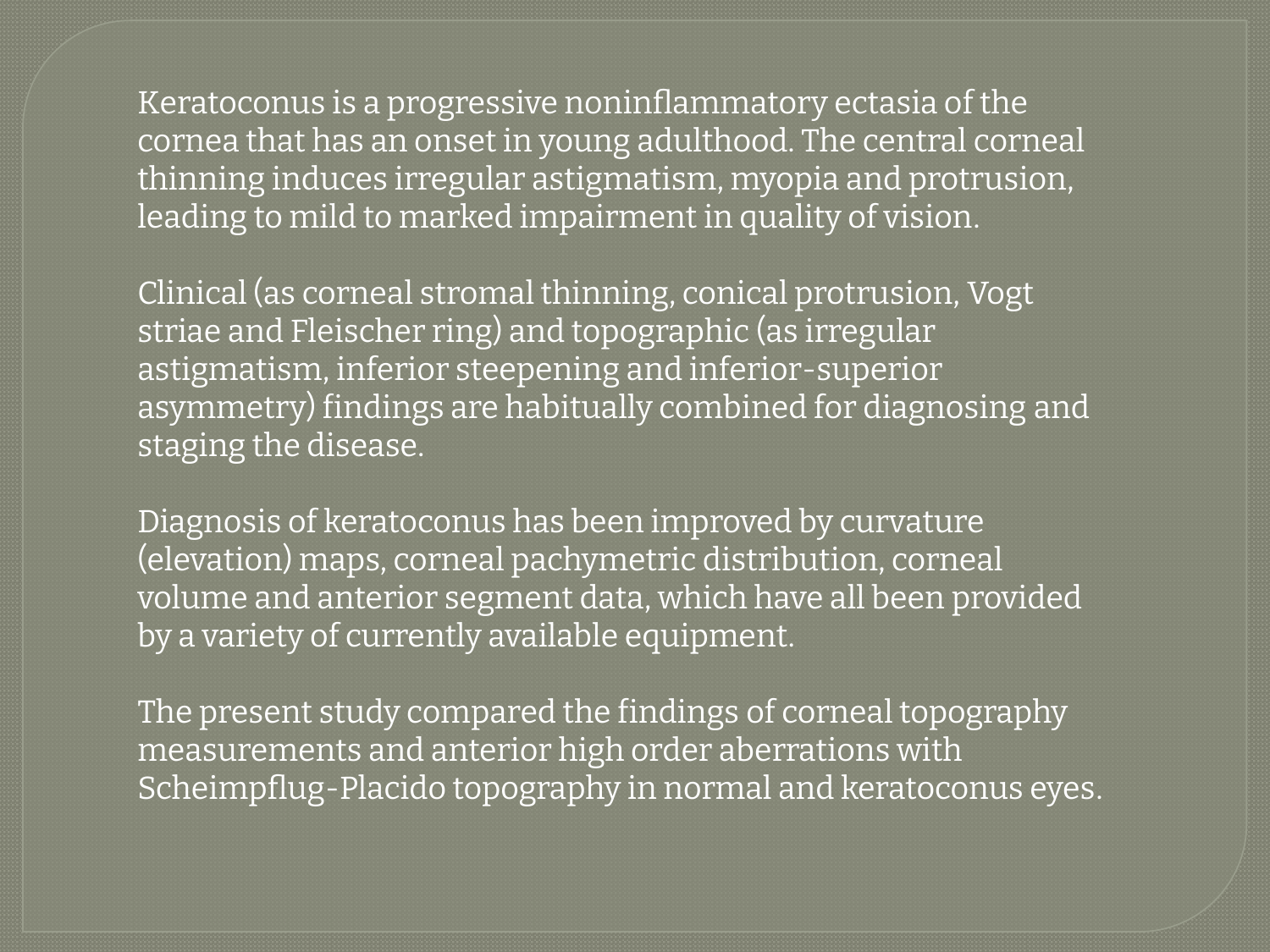

Keratoconus is a progressive noninflammatory ectasia of the cornea that has an onset in young adulthood. The central corneal thinning induces irregular astigmatism, myopia and protrusion, leading to mild to marked impairment in quality of vision.

Clinical (as corneal stromal thinning, conical protrusion, Vogt striae and Fleischer ring) and topographic (as irregular astigmatism, inferior steepening and inferior-superior asymmetry) findings are habitually combined for diagnosing and staging the disease.

Diagnosis of keratoconus has been improved by curvature
(elevation) maps, corneal pachymetric distribution, corneal
volume and anterior segment data, which have all been provided by a variety of currently available equipment.

The present study compared the findings of corneal topography measurements and anterior high order aberrations with Scheimpflug-Placido topography in normal and keratoconus eyes.